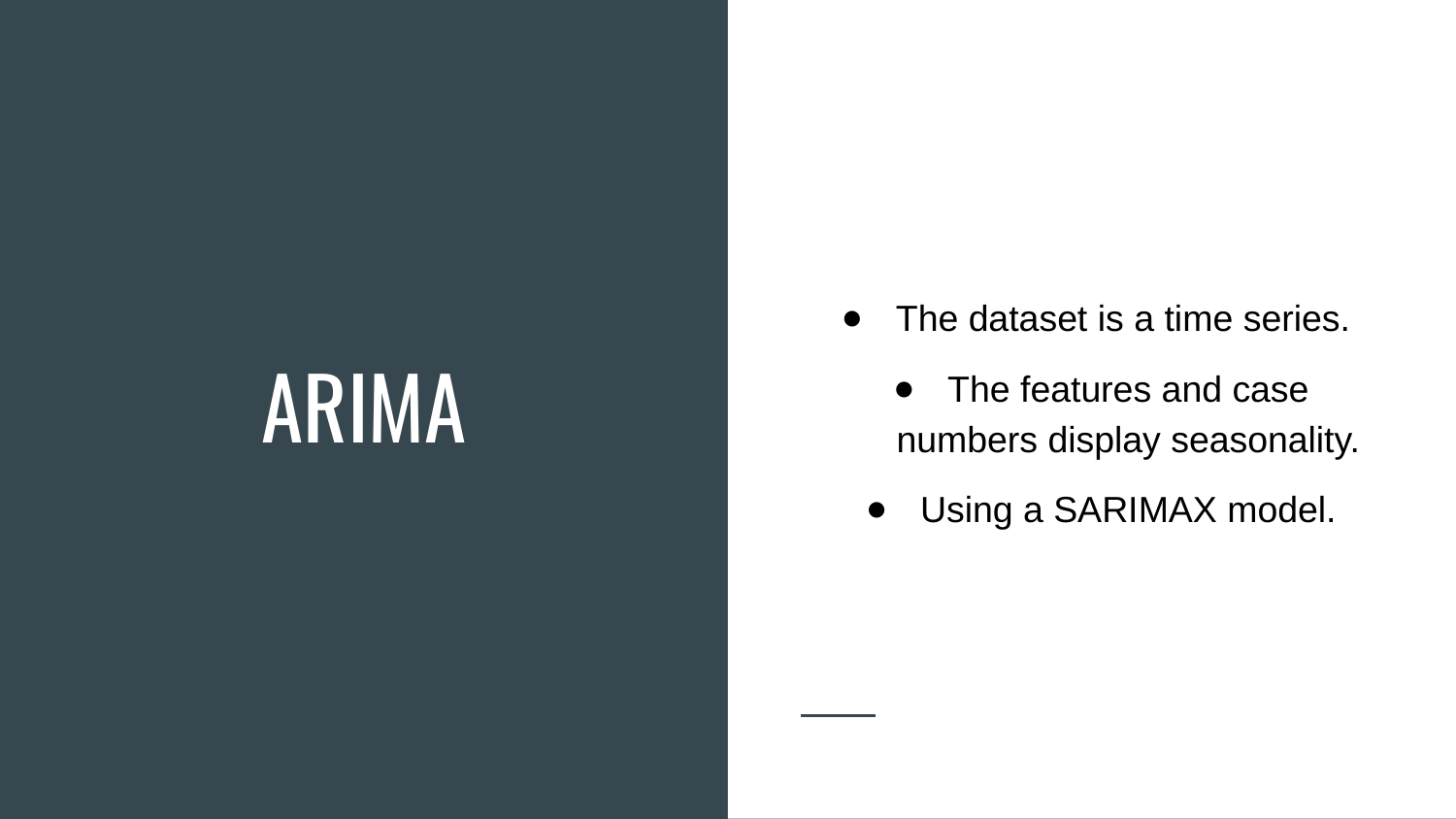

The dataset is a time series.
The features and case numbers display seasonality.
Using a SARIMAX model.
# ARIMA